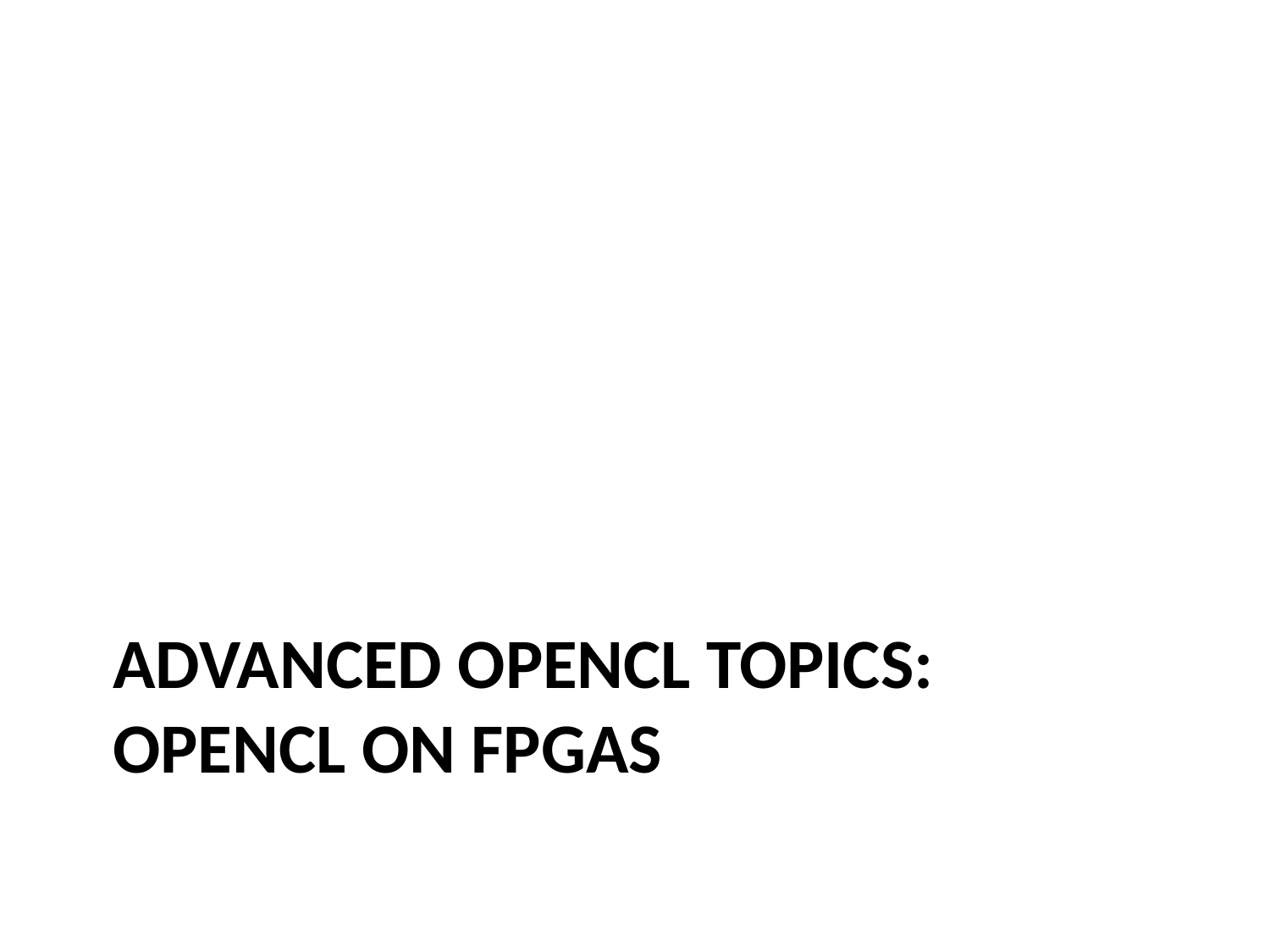

# Advanced OpenCL Topics: OpenCL on FPGAs